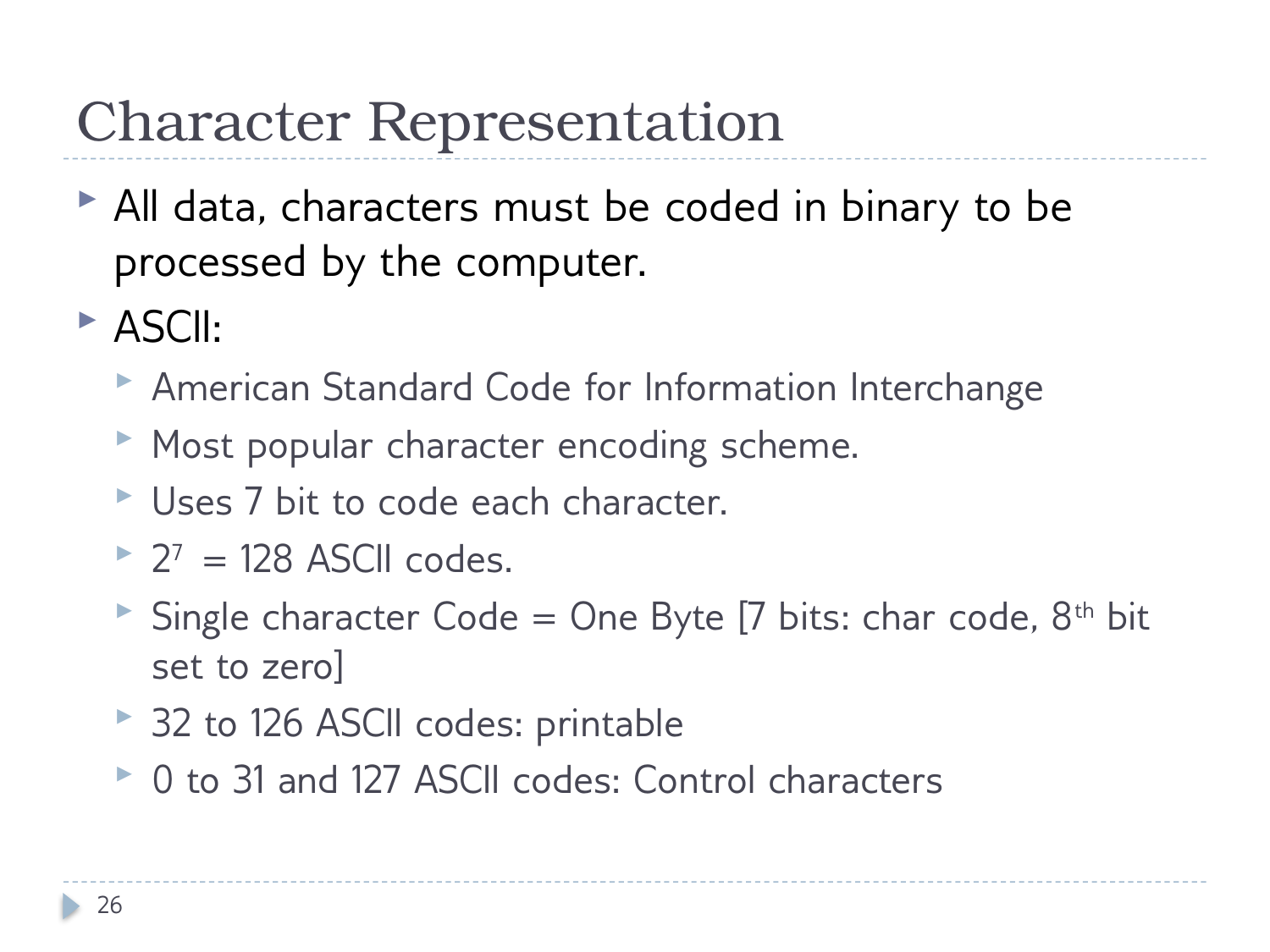

# Character Representation
All data, characters must be coded in binary to be processed by the computer.
ASCII:
American Standard Code for Information Interchange
Most popular character encoding scheme.
Uses 7 bit to code each character.
27  = 128 ASCII codes.
Single character Code = One Byte [7 bits: char code, 8th bit set to zero]
32 to 126 ASCII codes: printable
0 to 31 and 127 ASCII codes: Control characters

26